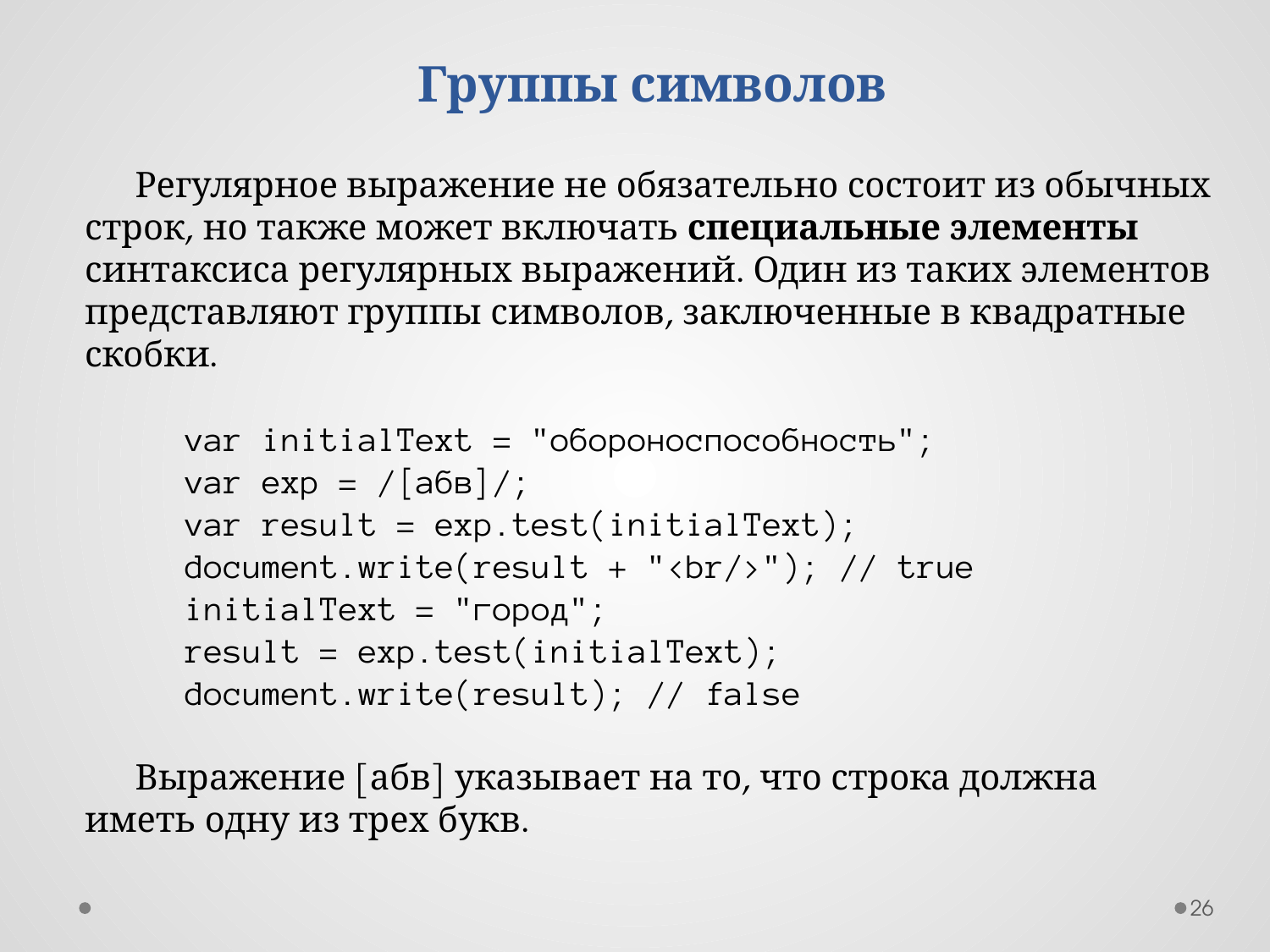

Группы символов
Регулярное выражение не обязательно состоит из обычных строк, но также может включать специальные элементы синтаксиса регулярных выражений. Один из таких элементов представляют группы символов, заключенные в квадратные скобки.

var initialText = "обороноспособность";
var exp = /[абв]/;
var result = exp.test(initialText);
document.write(result + "<br/>"); // true
initialText = "город";
result = exp.test(initialText);
document.write(result); // false

Выражение [абв] указывает на то, что строка должна иметь одну из трех букв.
26